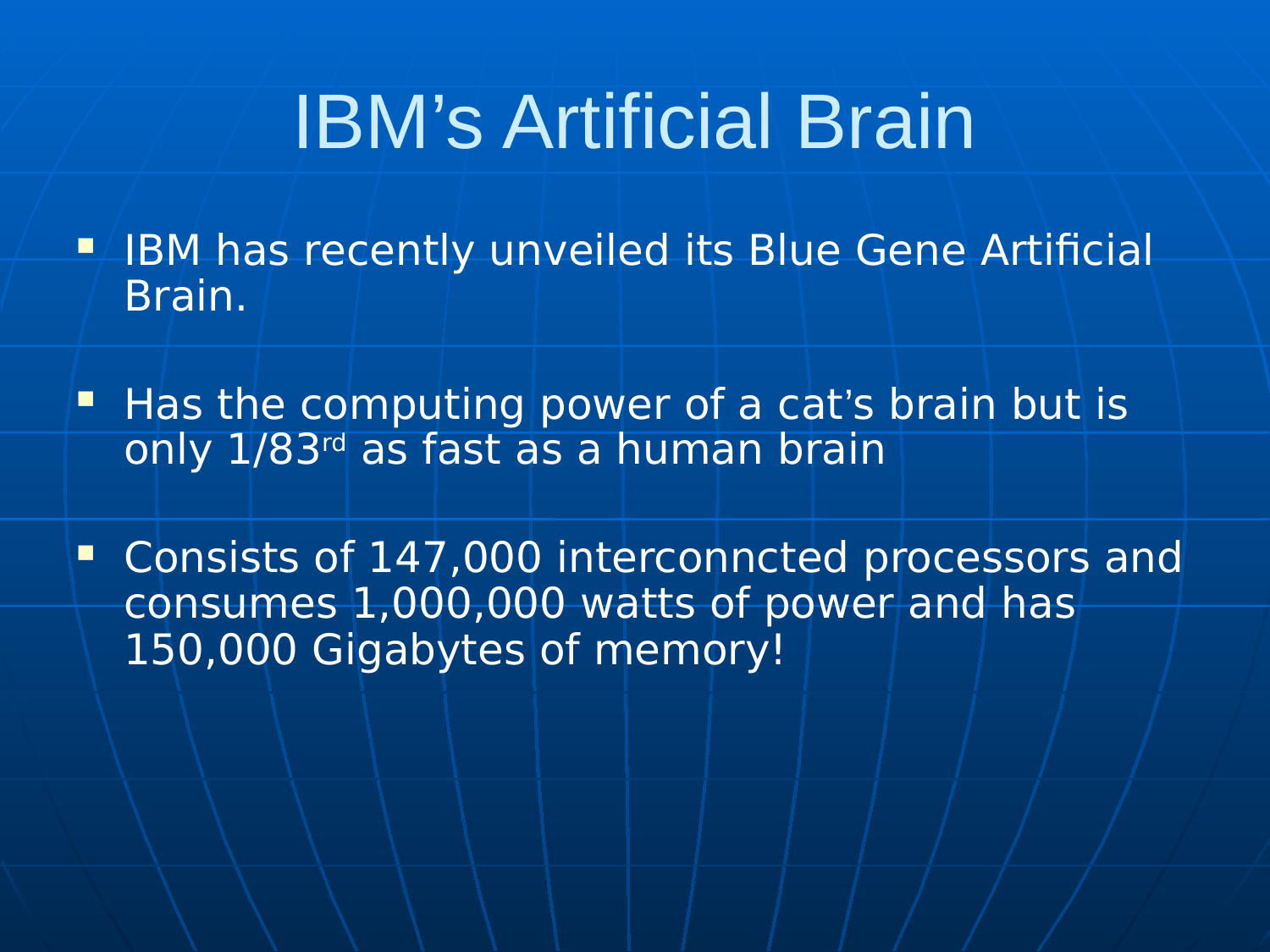

# IBM’s Artificial Brain
IBM has recently unveiled its Blue Gene Artificial Brain.

Has the computing power of a cat’s brain but is only 1/83rd as fast as a human brain

Consists of 147,000 interconncted processors and consumes 1,000,000 watts of power and has 150,000 Gigabytes of memory!